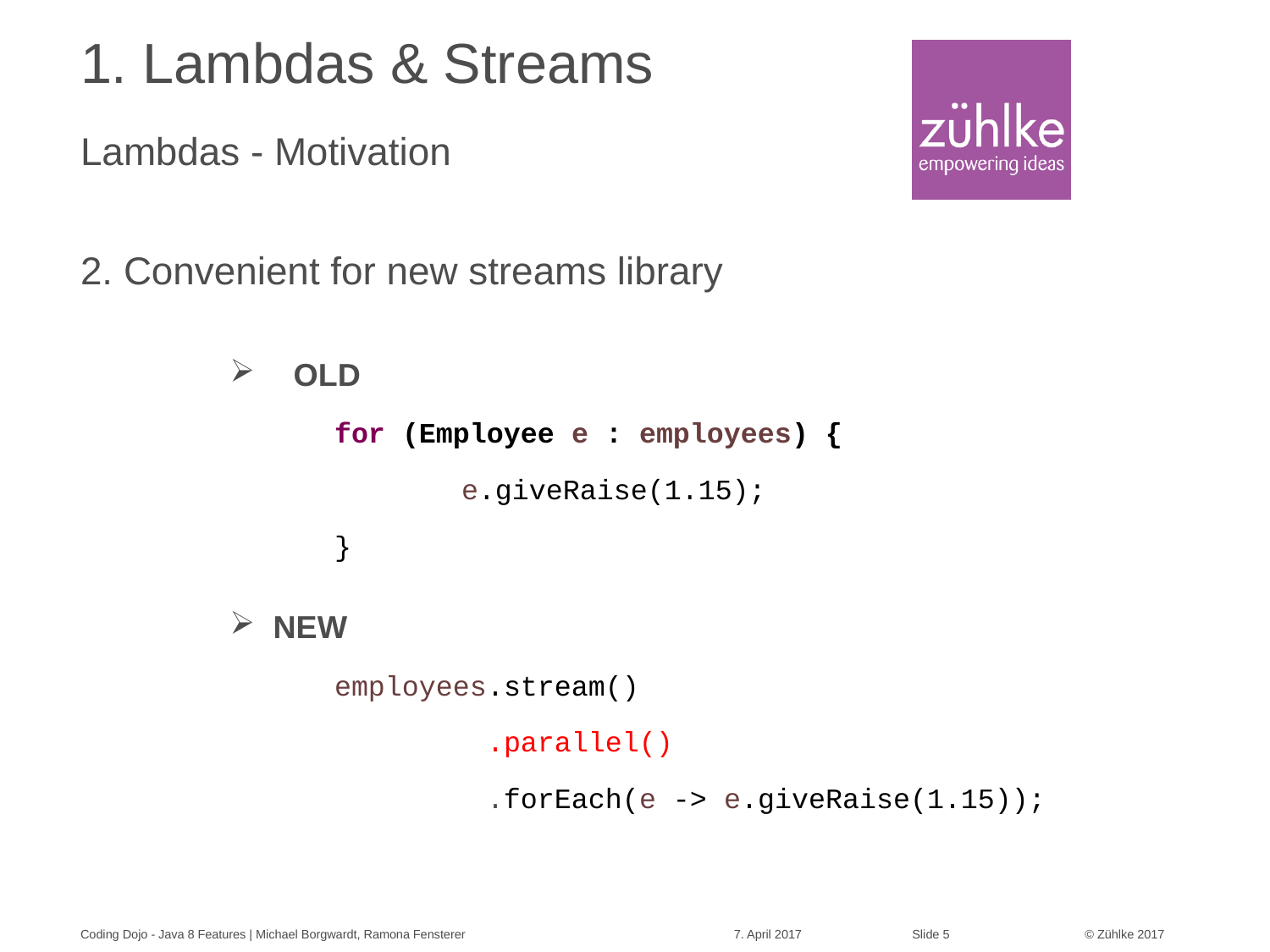

# 1. Lambdas & Streams
Lambdas - Motivation
2. Convenient for new streams library

OLD
		for (Employee e : employees) {
			e.giveRaise(1.15);
		}

  NEW
		employees.stream()
                        .parallel()
                        .forEach(e -> e.giveRaise(1.15));